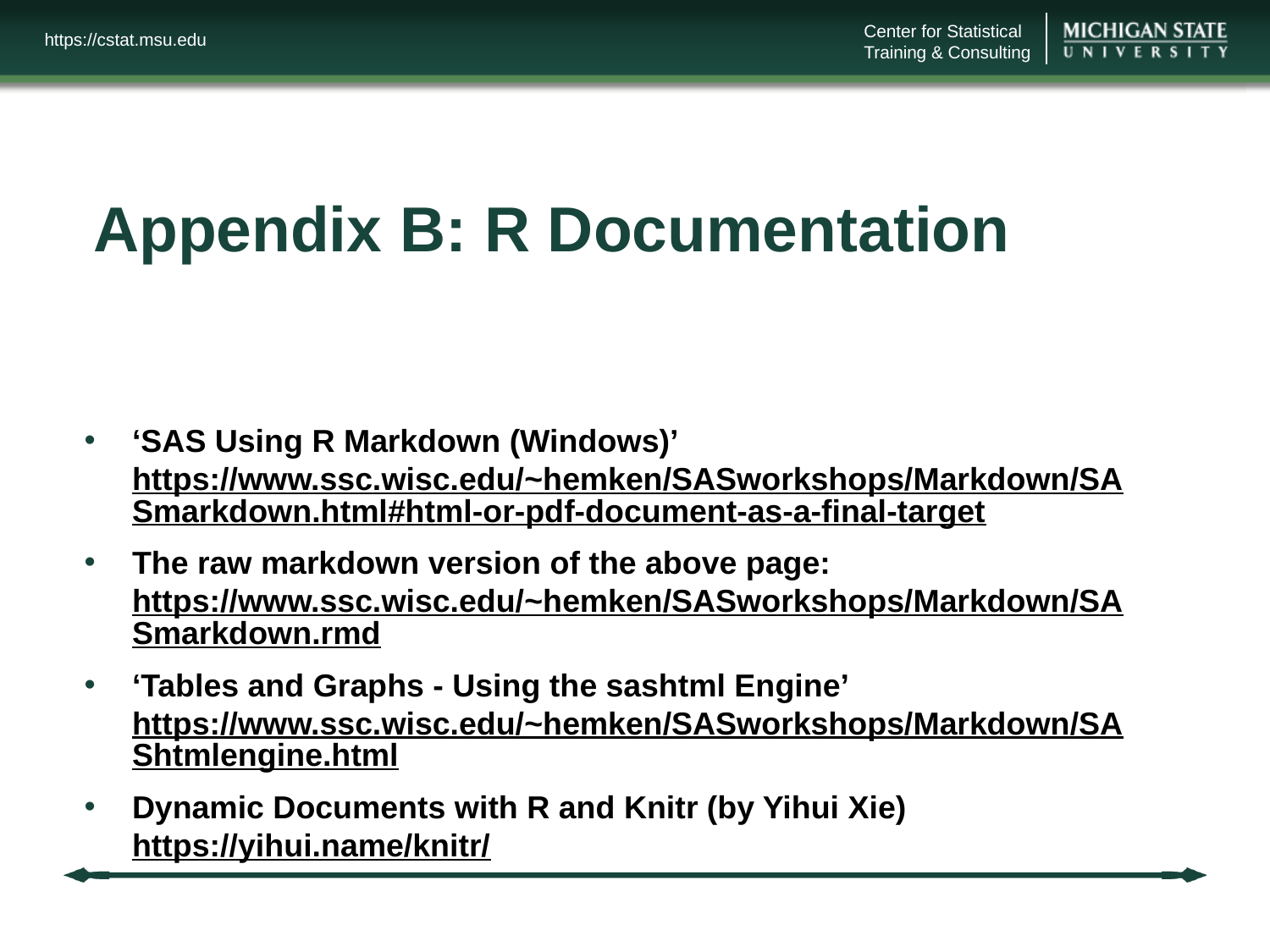

# Appendix B: R Documentation

‘SAS Using R Markdown (Windows)’ https://www.ssc.wisc.edu/~hemken/SASworkshops/Markdown/SASmarkdown.html#html-or-pdf-document-as-a-final-target
The raw markdown version of the above page:  https://www.ssc.wisc.edu/~hemken/SASworkshops/Markdown/SASmarkdown.rmd
‘Tables and Graphs - Using the sashtml Engine’ https://www.ssc.wisc.edu/~hemken/SASworkshops/Markdown/SAShtmlengine.html
Dynamic Documents with R and Knitr (by Yihui Xie) https://yihui.name/knitr/